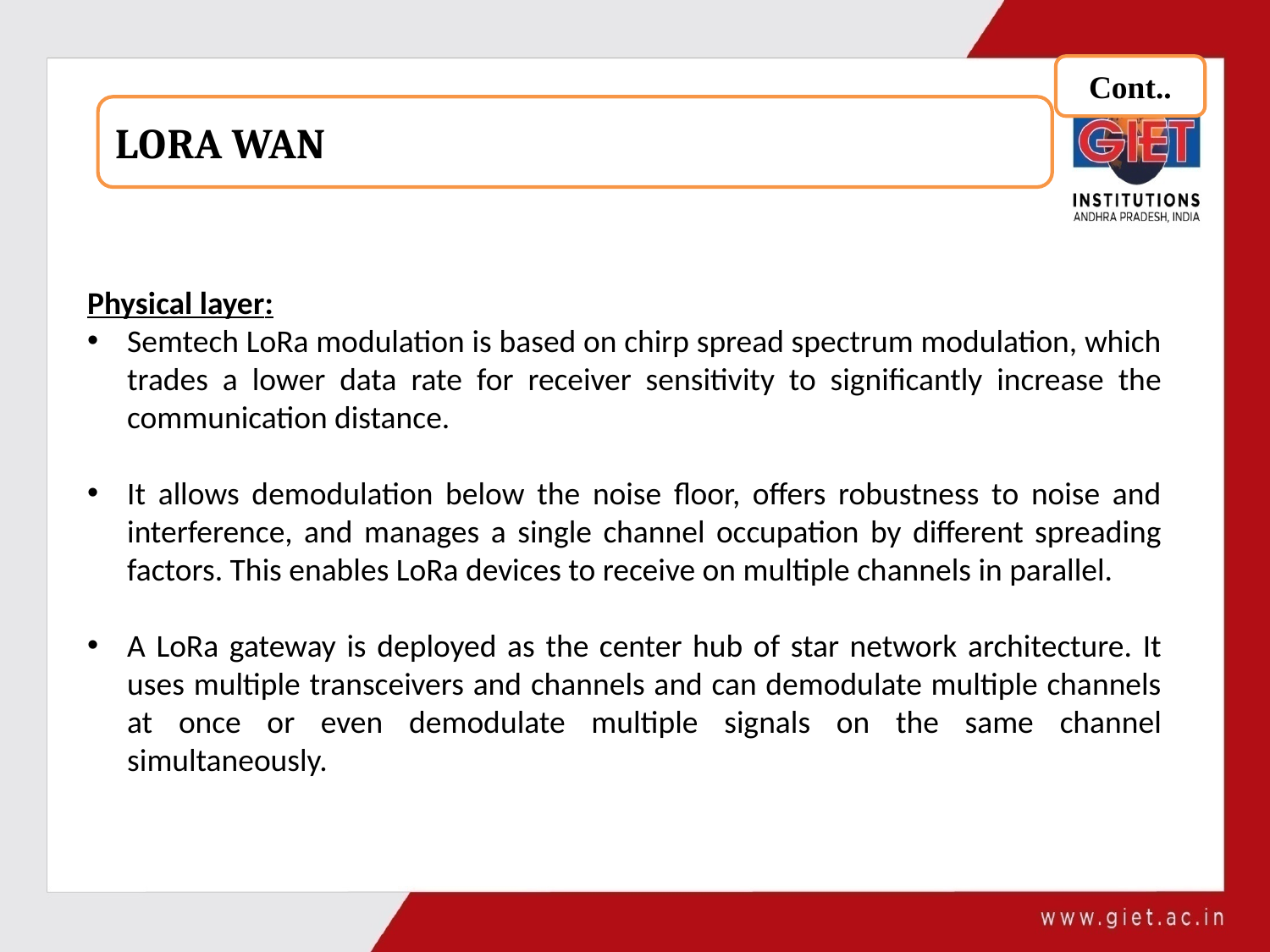

Cont..
LORA WAN
Physical layer:
Semtech LoRa modulation is based on chirp spread spectrum modulation, which trades a lower data rate for receiver sensitivity to significantly increase the communication distance.

It allows demodulation below the noise floor, offers robustness to noise and interference, and manages a single channel occupation by different spreading factors. This enables LoRa devices to receive on multiple channels in parallel.

A LoRa gateway is deployed as the center hub of star network architecture. It uses multiple transceivers and channels and can demodulate multiple channels at once or even demodulate multiple signals on the same channel simultaneously.